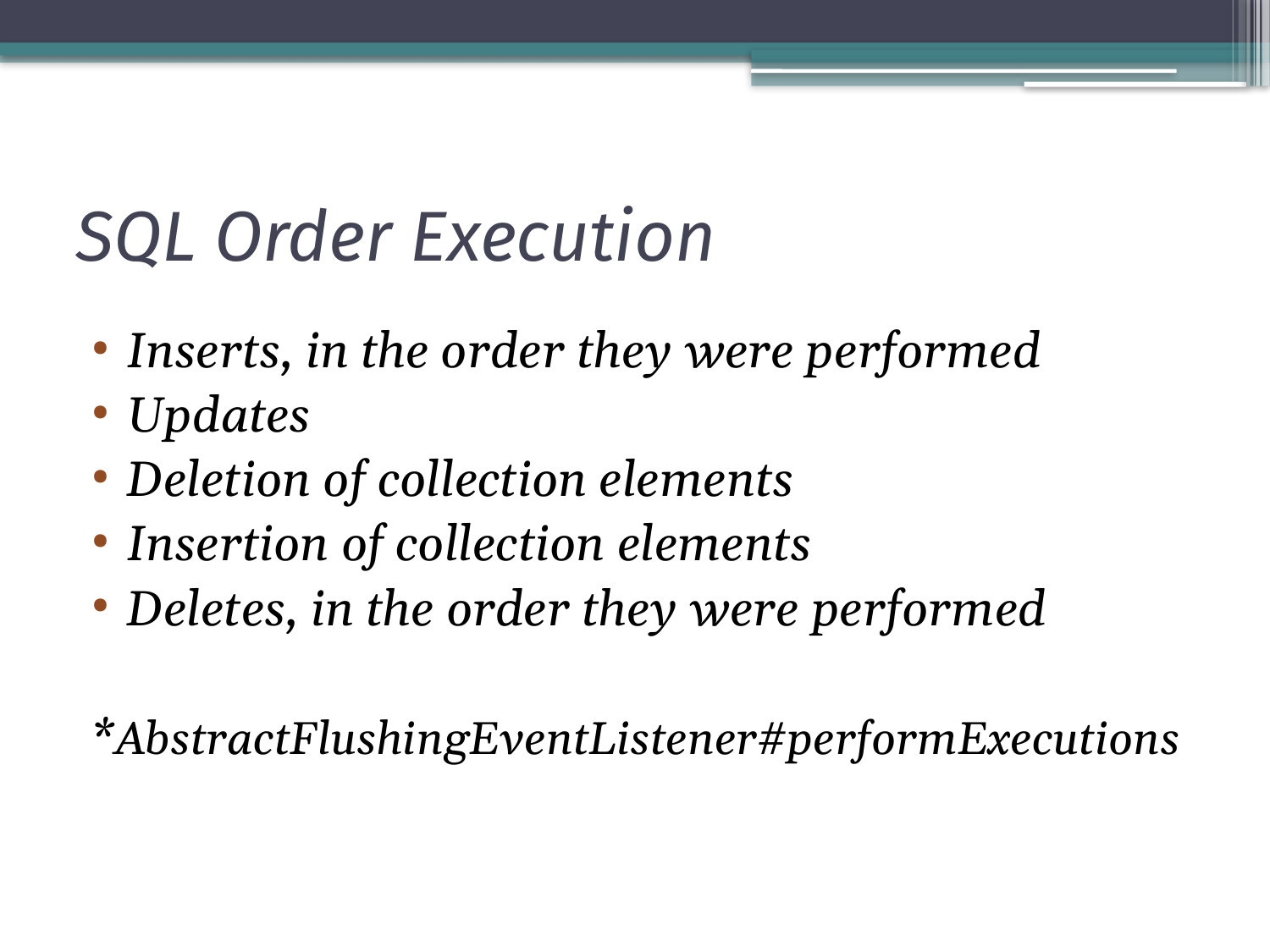

# SQL Order Execution
Inserts, in the order they were performed
Updates
Deletion of collection elements
Insertion of collection elements
Deletes, in the order they were performed

*AbstractFlushingEventListener#performExecutions